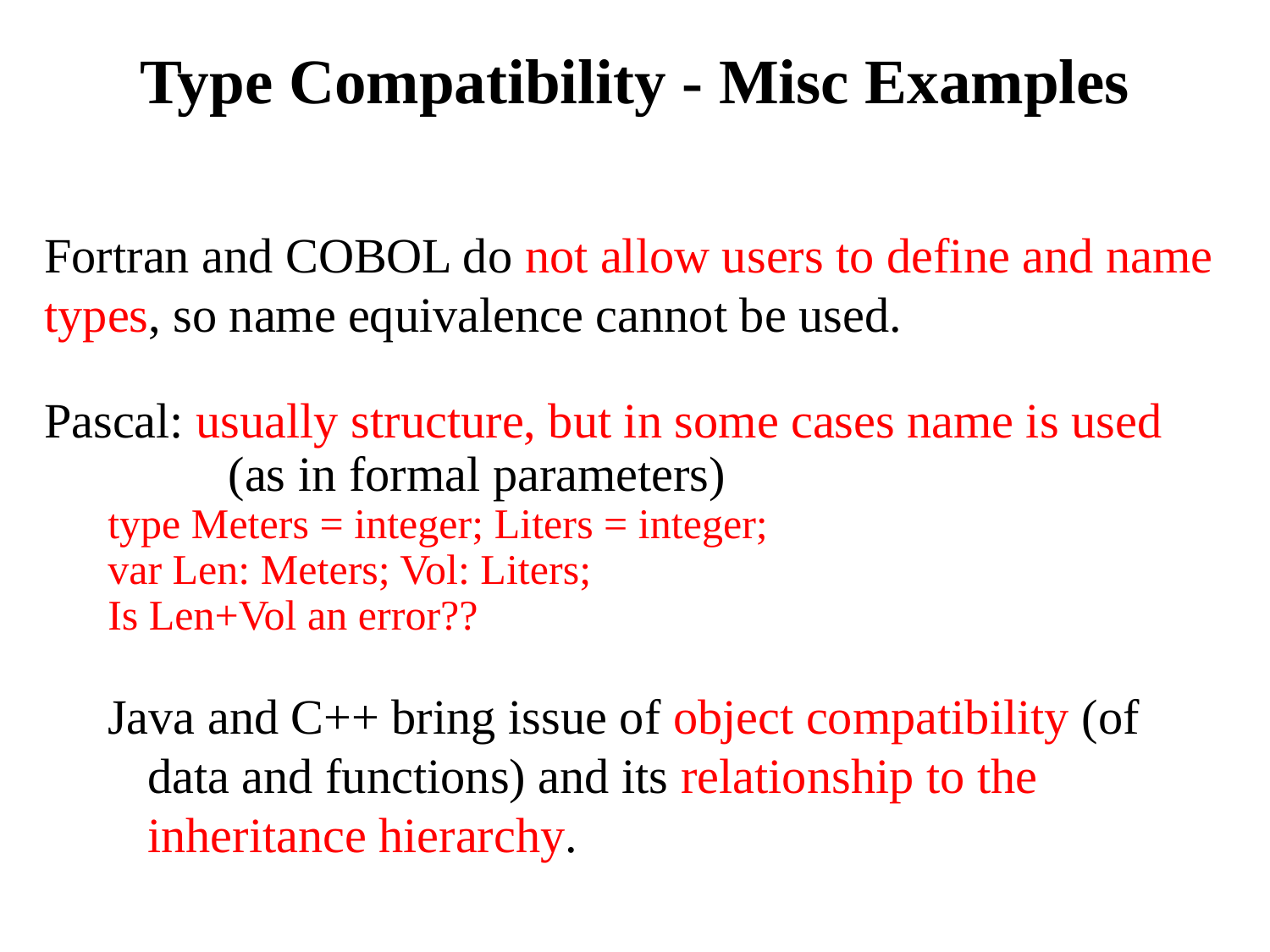

Type Compatibility - Misc Examples

Fortran and COBOL do not allow users to define and name types, so name equivalence cannot be used.

Pascal: usually structure, but in some cases name is used
               (as in formal parameters)
type Meters = integer; Liters = integer;
var Len: Meters; Vol: Liters;
Is Len+Vol an error??

Java and C++ bring issue of object compatibility (of data and functions) and its relationship to the inheritance hierarchy.